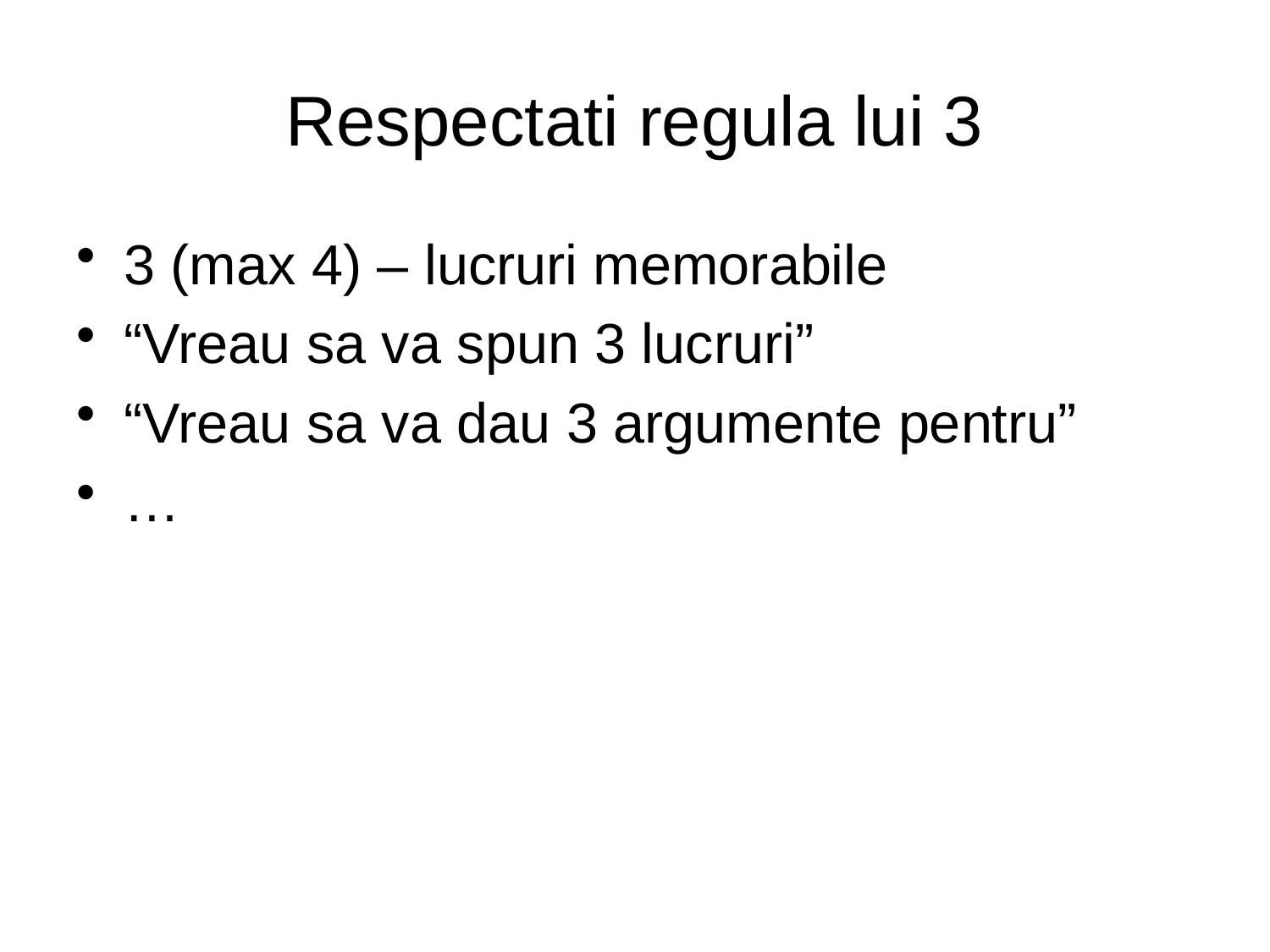

# Respectati regula lui 3
3 (max 4) – lucruri memorabile
“Vreau sa va spun 3 lucruri”
“Vreau sa va dau 3 argumente pentru”
…